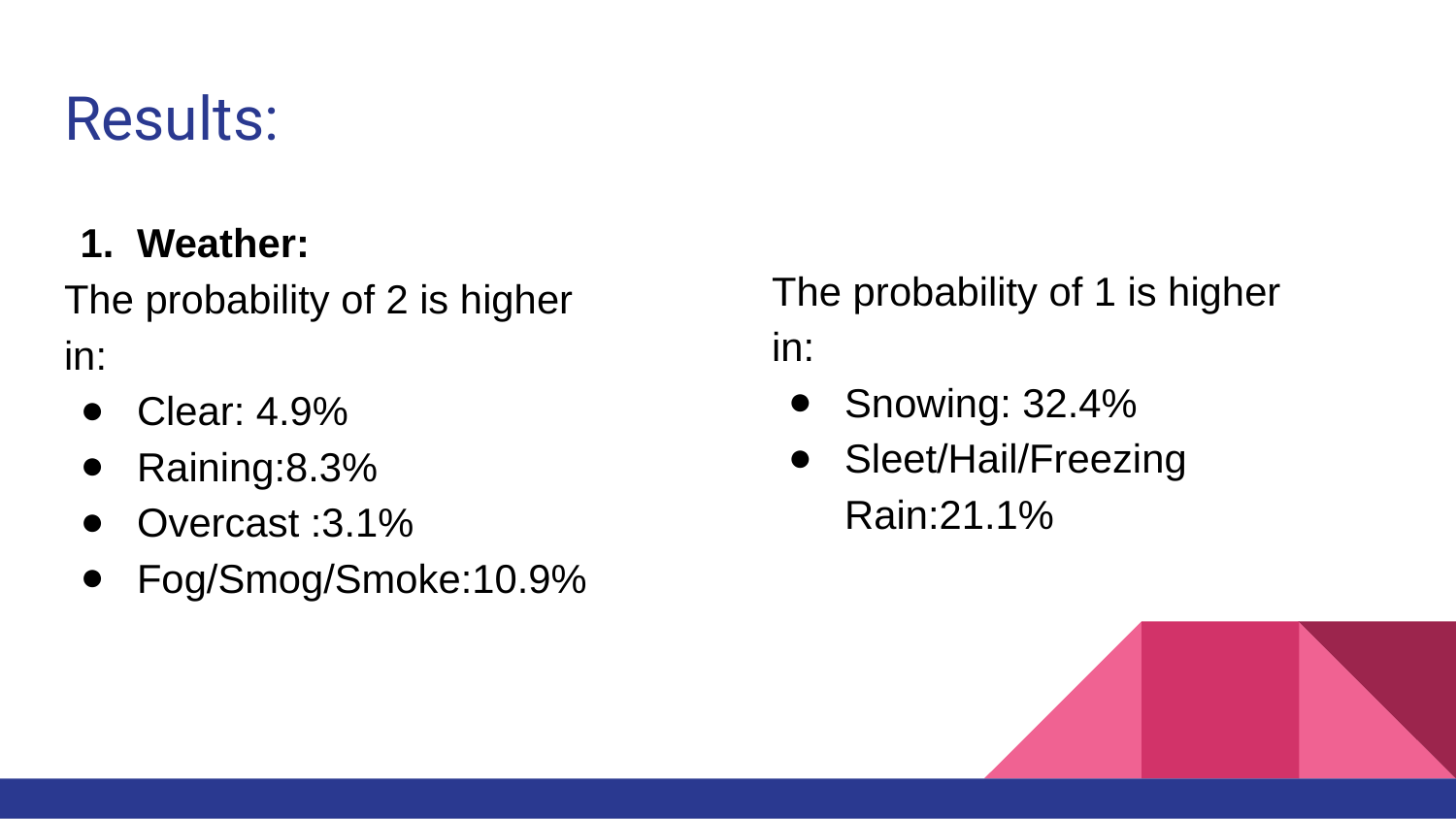

# Results:

Weather:
The probability of 2 is higher
in:
Clear: 4.9%
Raining:8.3%
Overcast :3.1%
Fog/Smog/Smoke:10.9%

The probability of 1 is higher
in:
Snowing: 32.4%
Sleet/Hail/Freezing Rain:21.1%